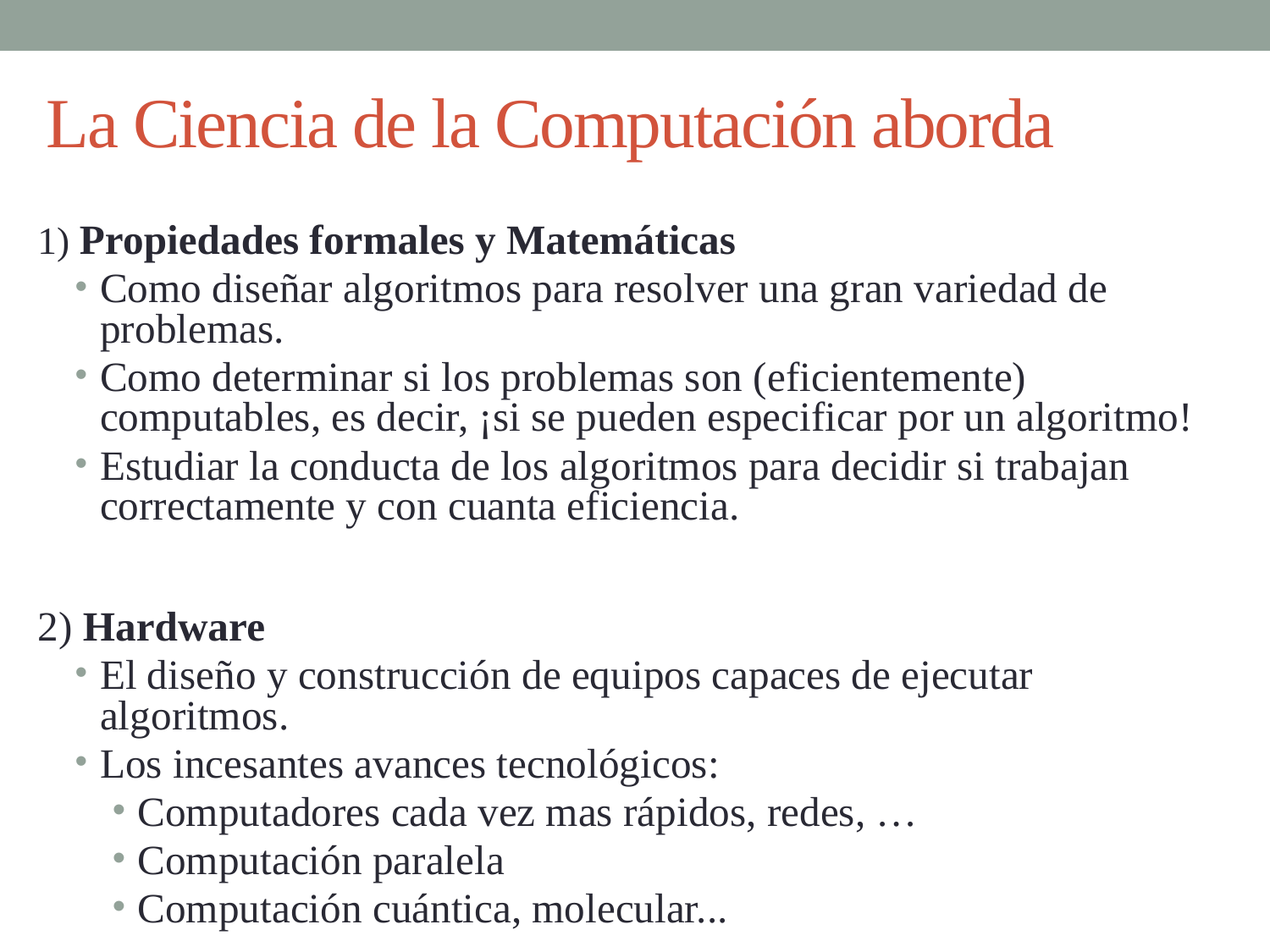

# La Ciencia de la Computación aborda
1) Propiedades formales y Matemáticas
Como diseñar algoritmos para resolver una gran variedad de problemas.
Como determinar si los problemas son (eficientemente) computables, es decir, ¡si se pueden especificar por un algoritmo!
Estudiar la conducta de los algoritmos para decidir si trabajan correctamente y con cuanta eficiencia.

2) Hardware
El diseño y construcción de equipos capaces de ejecutar algoritmos.
Los incesantes avances tecnológicos:
Computadores cada vez mas rápidos, redes, …
Computación paralela
Computación cuántica, molecular...